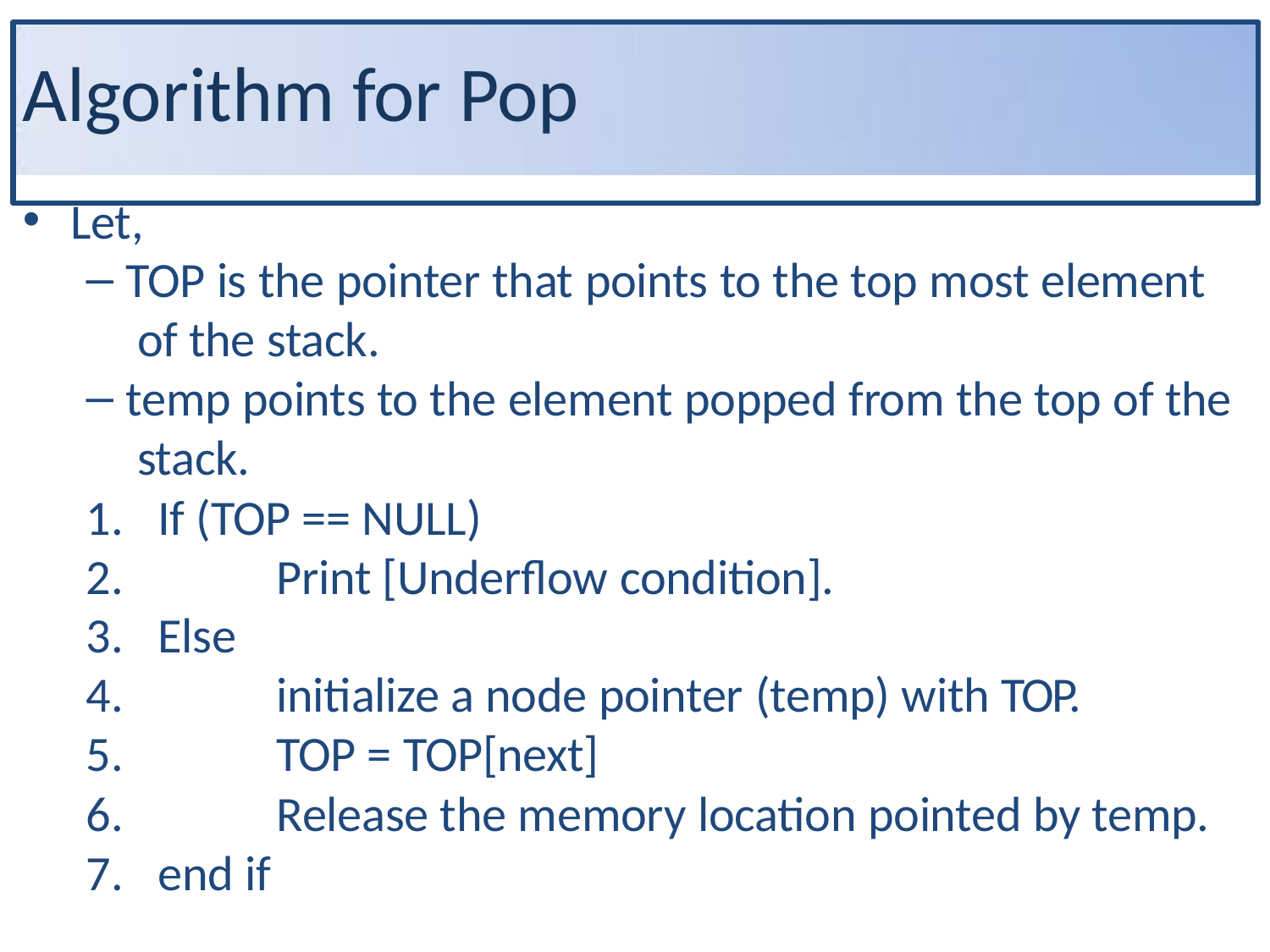

# Algorithm for Pop
Let,
TOP is the pointer that points to the top most element  of the stack.
temp points to the element popped from the top of the  stack.
If (TOP == NULL)
Print [Underflow condition].
Else
initialize a node pointer (temp) with TOP.
TOP = TOP[next]
Release the memory location pointed by temp.
end if